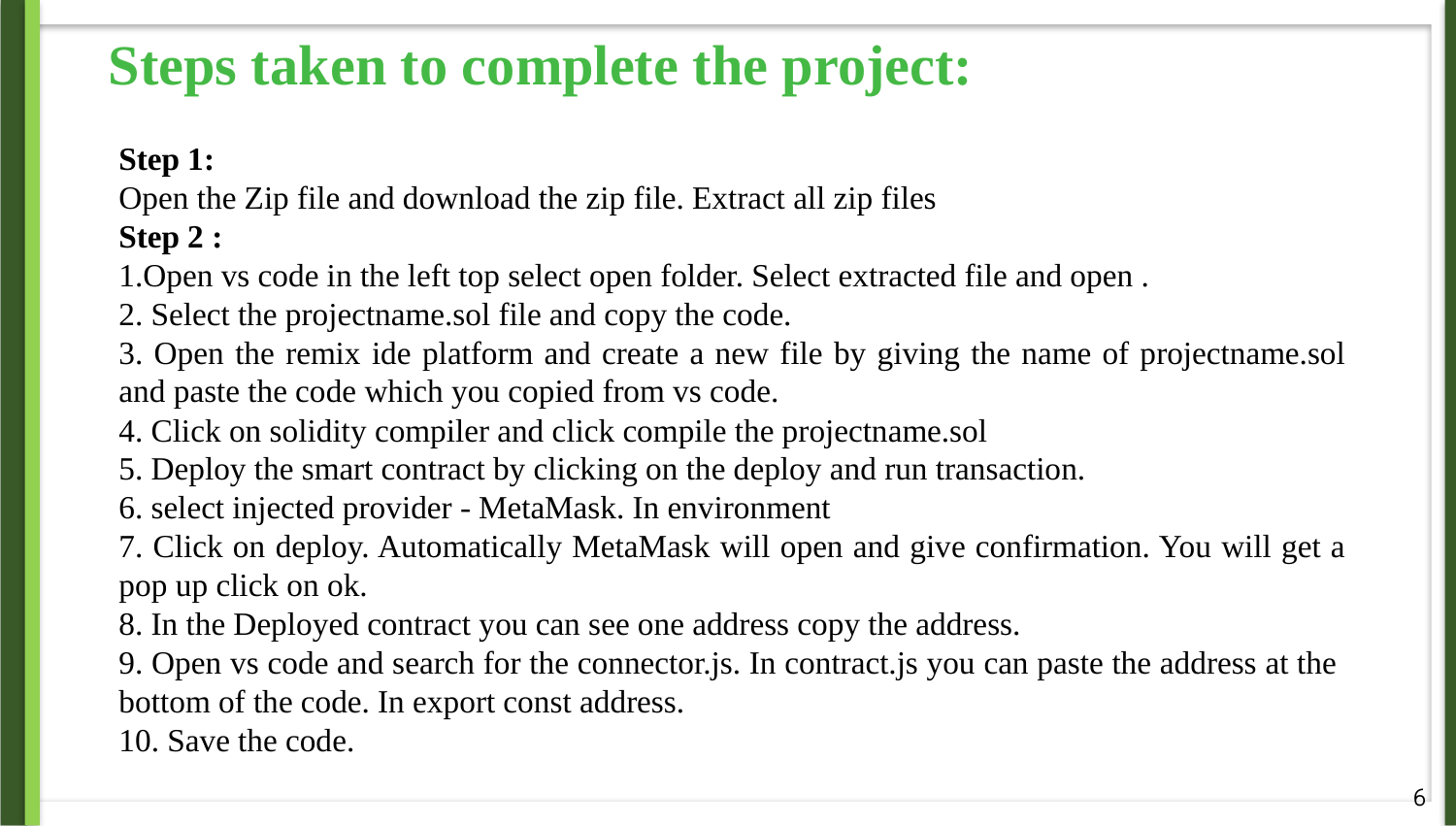

Steps taken to complete the project:
Step 1:
Open the Zip file and download the zip file. Extract all zip files
Step 2 :
1.Open vs code in the left top select open folder. Select extracted file and open .
2. Select the projectname.sol file and copy the code.
3. Open the remix ide platform and create a new file by giving the name of projectname.sol and paste the code which you copied from vs code.
4. Click on solidity compiler and click compile the projectname.sol
5. Deploy the smart contract by clicking on the deploy and run transaction.
6. select injected provider - MetaMask. In environment
7. Click on deploy. Automatically MetaMask will open and give confirmation. You will get a pop up click on ok.
8. In the Deployed contract you can see one address copy the address.
9. Open vs code and search for the connector.js. In contract.js you can paste the address at the  bottom of the code. In export const address.
10. Save the code.

6